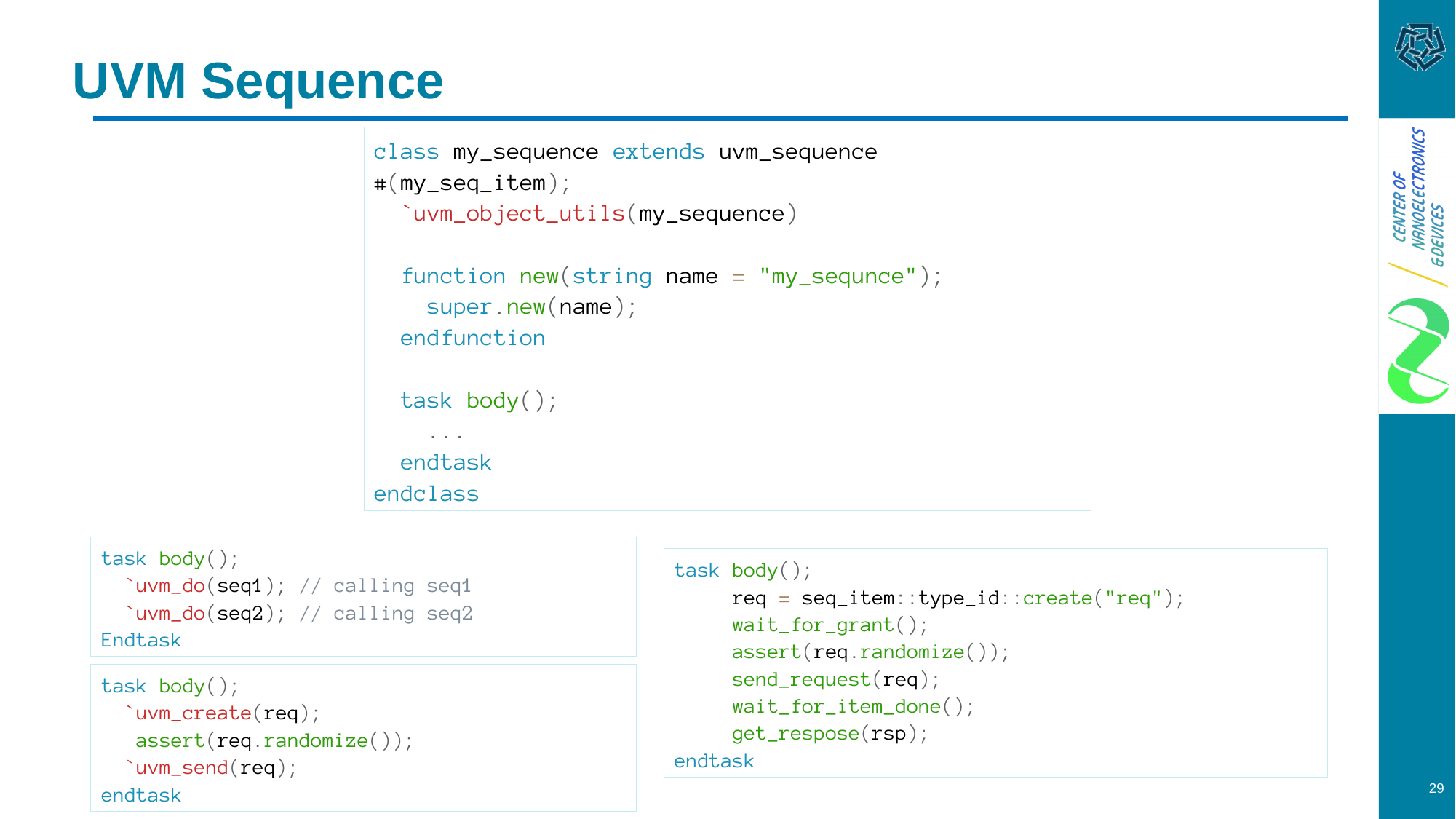

# UVM Sequence
class my_sequence extends uvm_sequence #(my_seq_item);
  `uvm_object_utils(my_sequence)

  function new(string name = "my_sequnce");
    super.new(name);
  endfunction

  task body();
    ...
  endtask
endclass
task body();
  `uvm_do(seq1); // calling seq1
  `uvm_do(seq2); // calling seq2
Endtask
task body();
     req = seq_item::type_id::create("req");
     wait_for_grant();
     assert(req.randomize());
     send_request(req);
     wait_for_item_done();
     get_respose(rsp);
endtask
task body();
  `uvm_create(req);
   assert(req.randomize());
  `uvm_send(req);
endtask
29